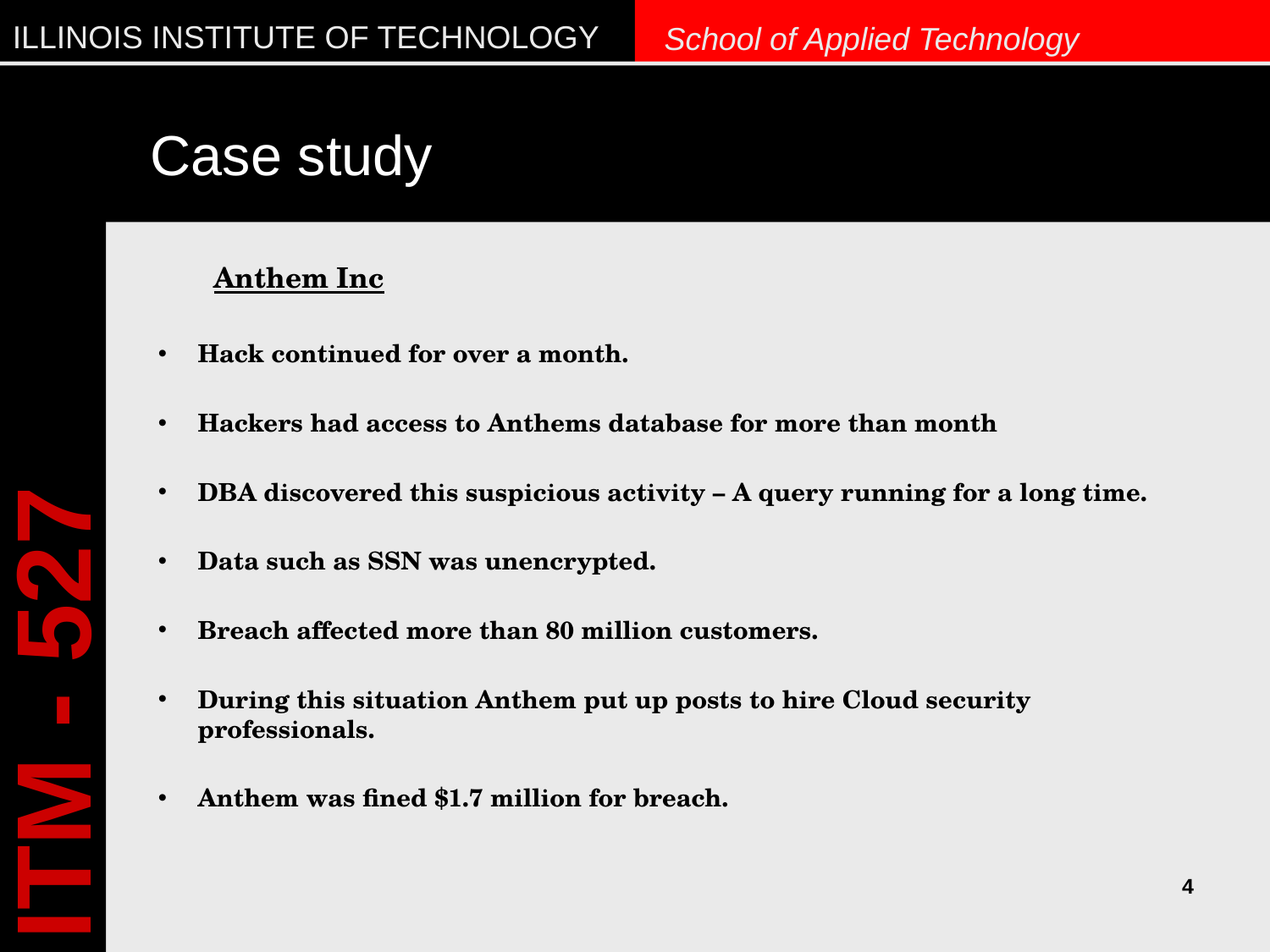

# Case study
Anthem Inc

Hack continued for over a month.

Hackers had access to Anthems database for more than month

DBA discovered this suspicious activity – A query running for a long time.

Data such as SSN was unencrypted.

Breach affected more than 80 million customers.

During this situation Anthem put up posts to hire Cloud security professionals.

Anthem was fined $1.7 million for breach.

4